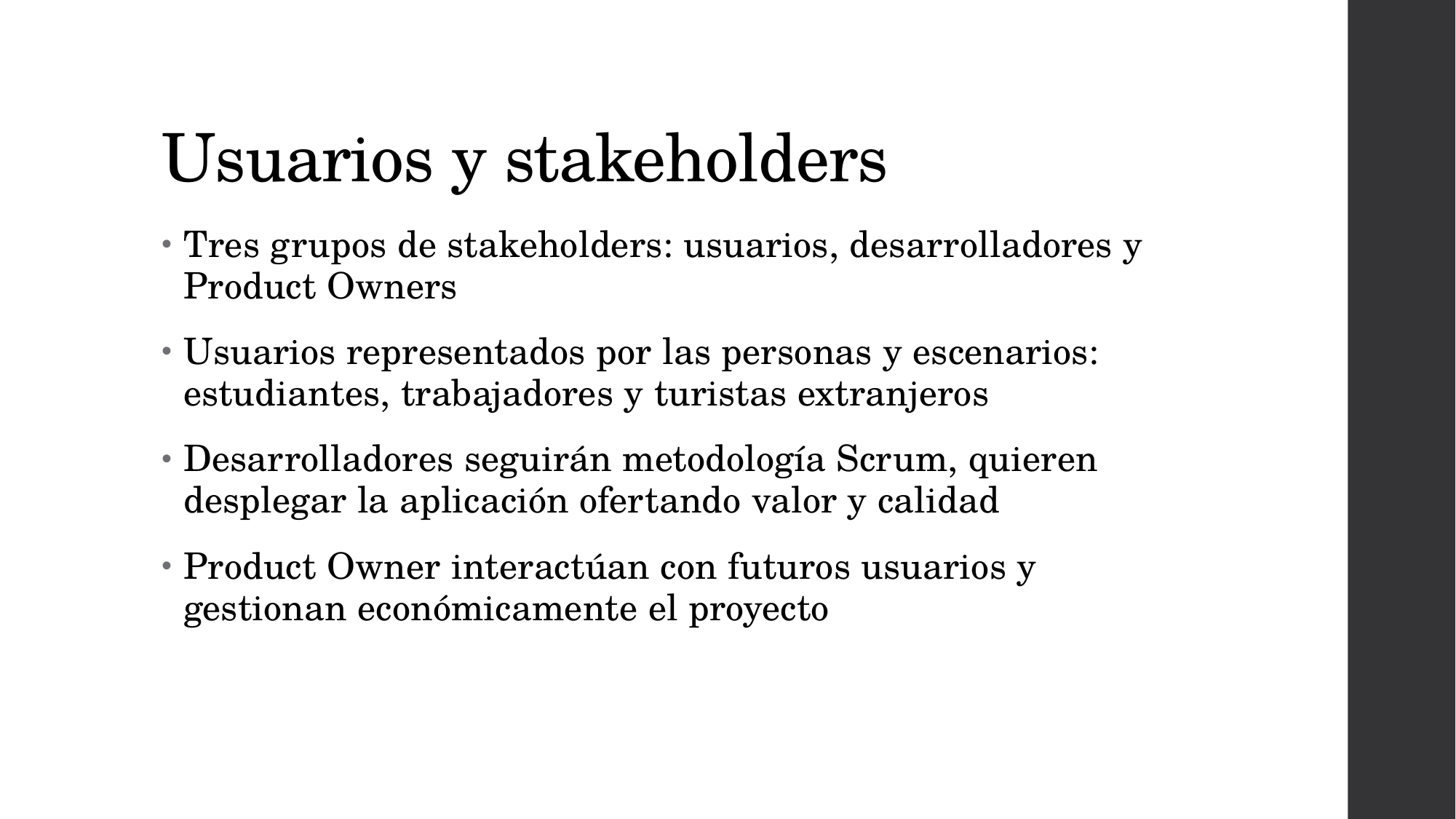

# Usuarios y stakeholders
Tres grupos de stakeholders: usuarios, desarrolladores y Product Owners
Usuarios representados por las personas y escenarios: estudiantes, trabajadores y turistas extranjeros
Desarrolladores seguirán metodología Scrum, quieren desplegar la aplicación ofertando valor y calidad
Product Owner interactúan con futuros usuarios y gestionan económicamente el proyecto